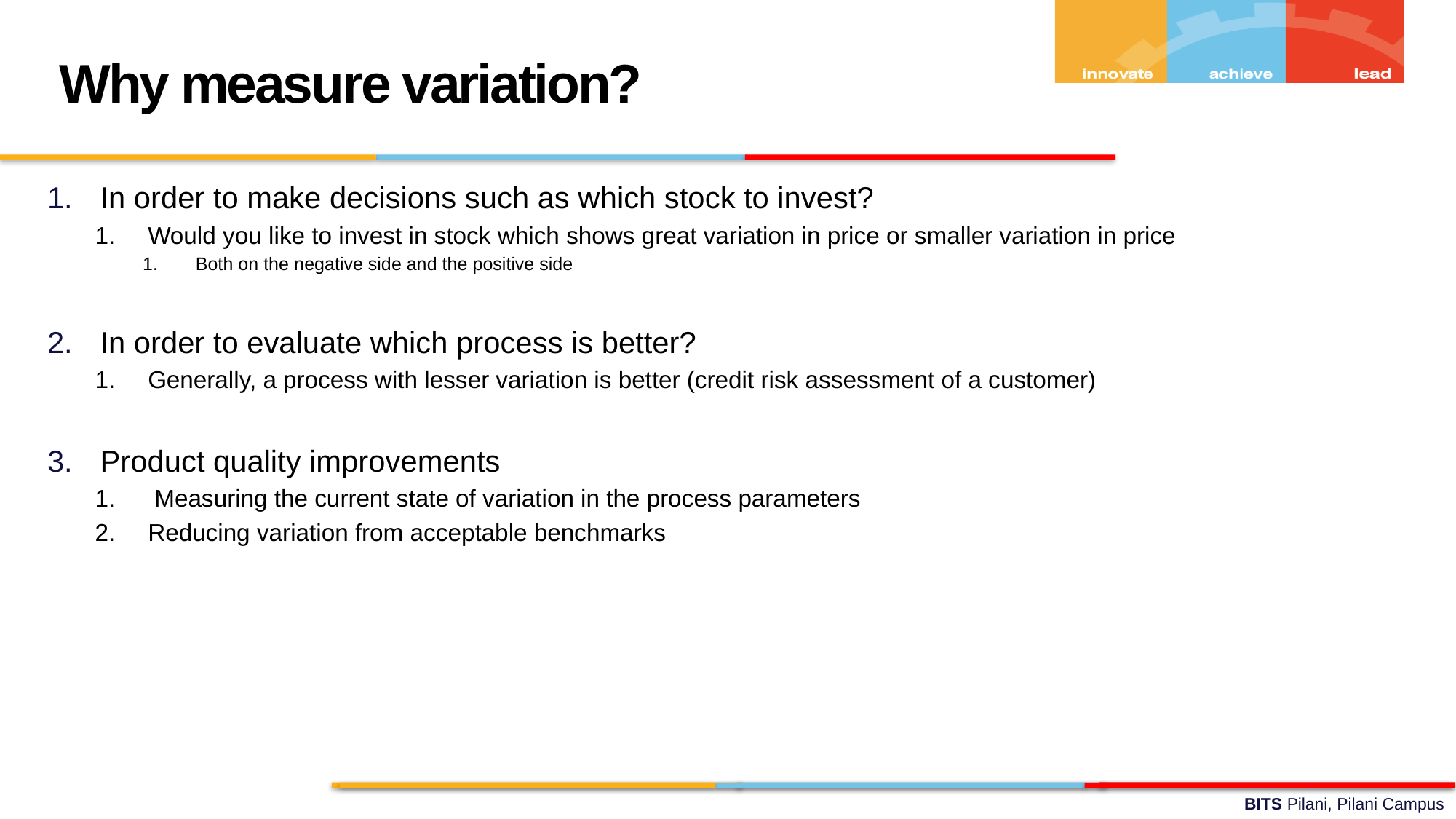

Why measure variation?
In order to make decisions such as which stock to invest?
Would you like to invest in stock which shows great variation in price or smaller variation in price
Both on the negative side and the positive side

In order to evaluate which process is better?
Generally, a process with lesser variation is better (credit risk assessment of a customer)

Product quality improvements
 Measuring the current state of variation in the process parameters
Reducing variation from acceptable benchmarks